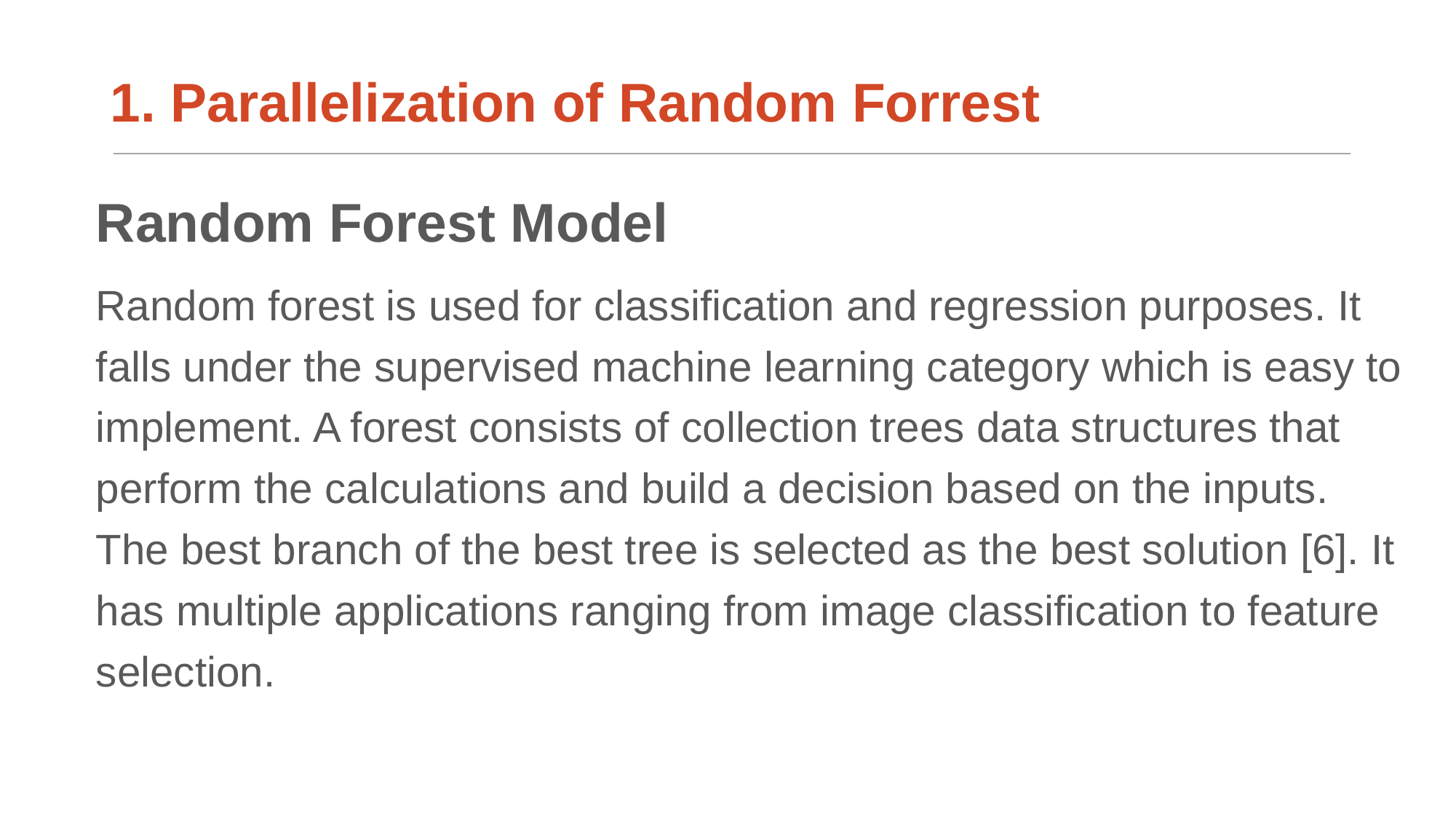

# 1. Parallelization of Random Forrest
Random Forest Model
Random forest is used for classification and regression purposes. It falls under the supervised machine learning category which is easy to implement. A forest consists of collection trees data structures that perform the calculations and build a decision based on the inputs. The best branch of the best tree is selected as the best solution [6]. It has multiple applications ranging from image classification to feature selection.